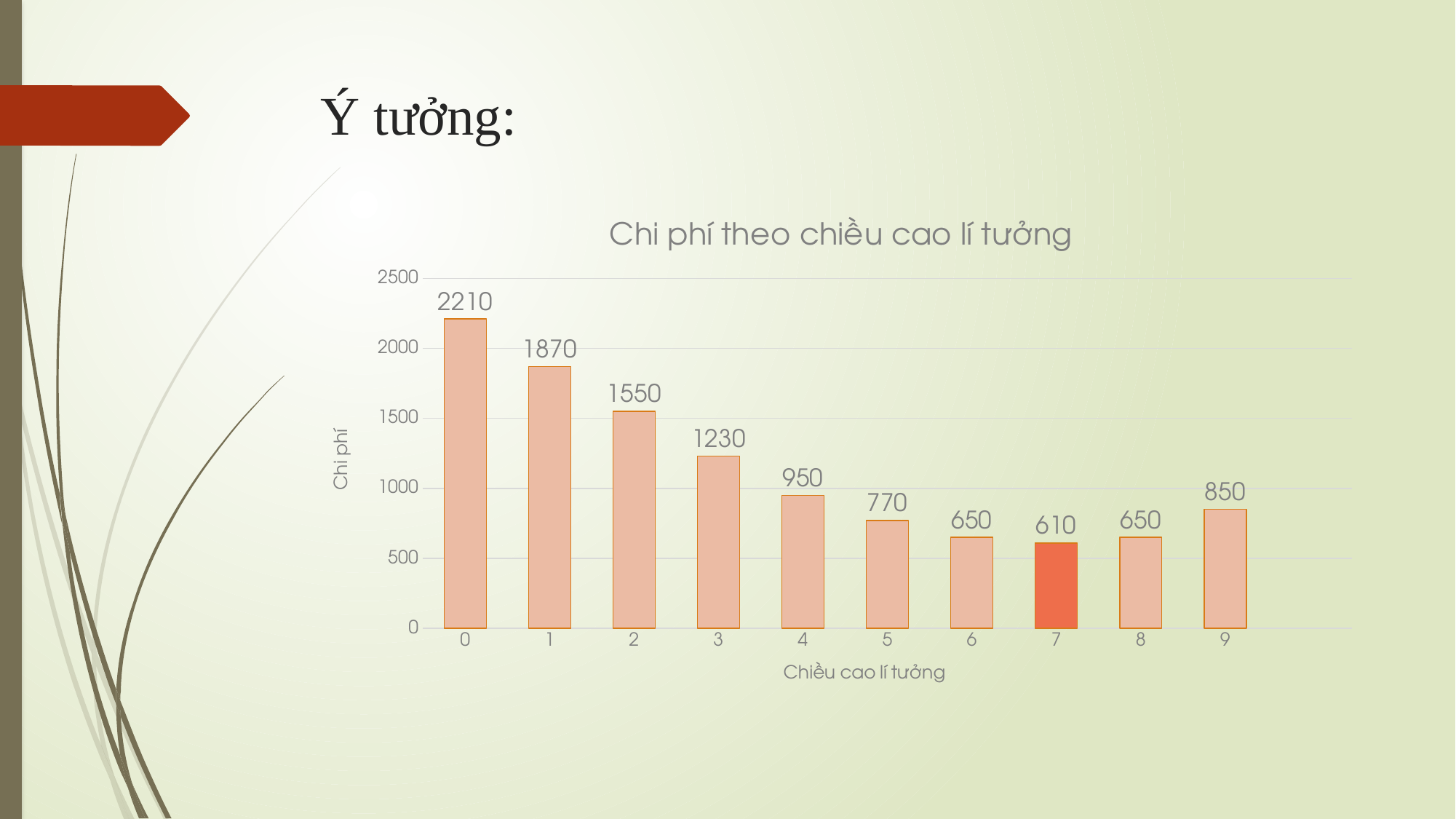

# Ý tưởng:

### Chart: Chi phí theo chiều cao lí tưởng

| Category |  |
|---|---|
| 0 | 2210.0 |
| 1 | 1870.0 |
| 2 | 1550.0 |
| 3 | 1230.0 |
| 4 | 950.0 |
| 5 | 770.0 |
| 6 | 650.0 |
| 7 | 610.0 |
| 8 | 650.0 |
| 9 | 850.0 |
|  | None |